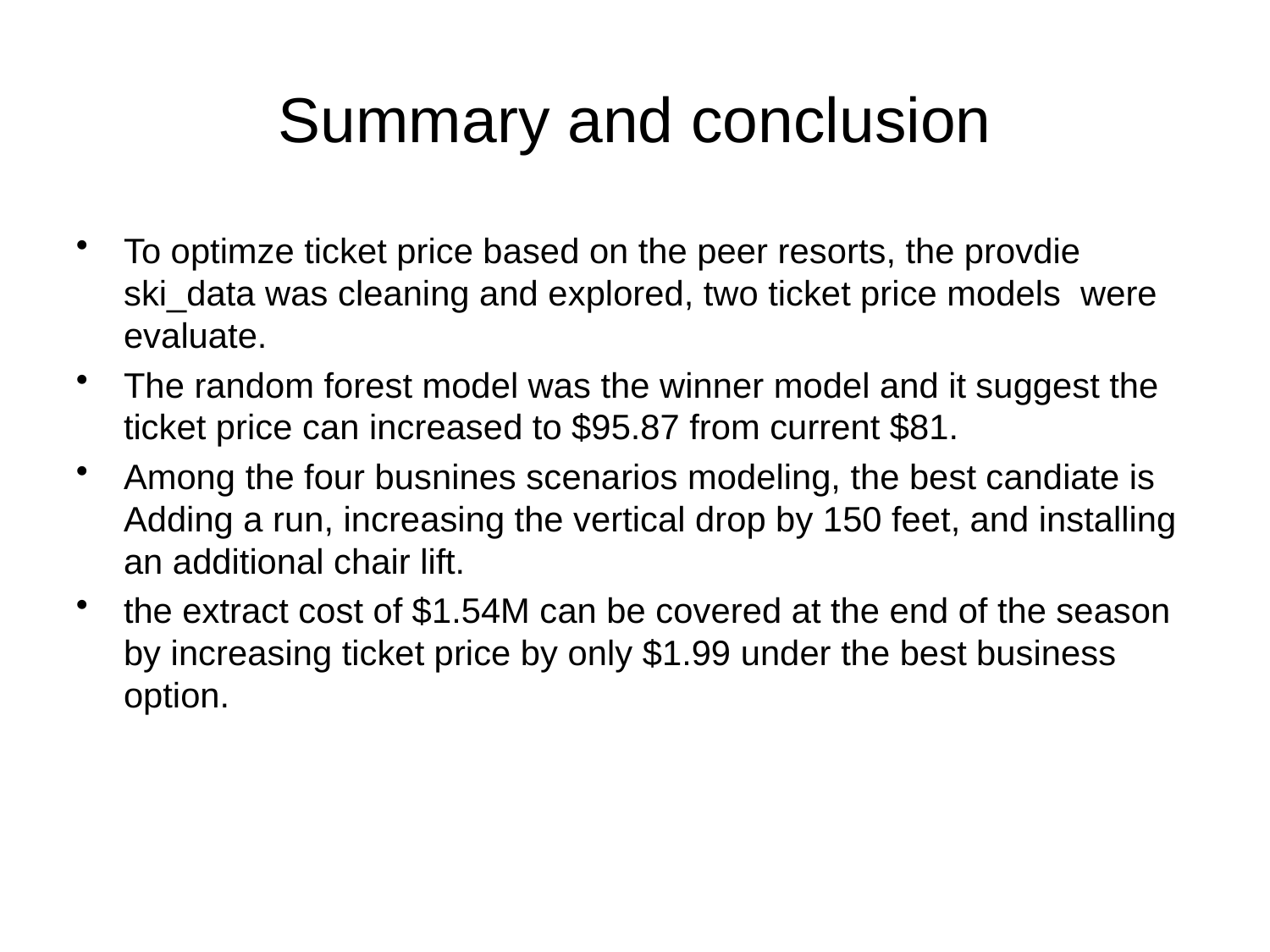

# Summary and conclusion
To optimze ticket price based on the peer resorts, the provdie ski_data was cleaning and explored, two ticket price models  were evaluate.
The random forest model was the winner model and it suggest the ticket price can increased to $95.87 from current $81.
Among the four busnines scenarios modeling, the best candiate is Adding a run, increasing the vertical drop by 150 feet, and installing an additional chair lift.
the extract cost of $1.54M can be covered at the end of the season by increasing ticket price by only $1.99 under the best business option.